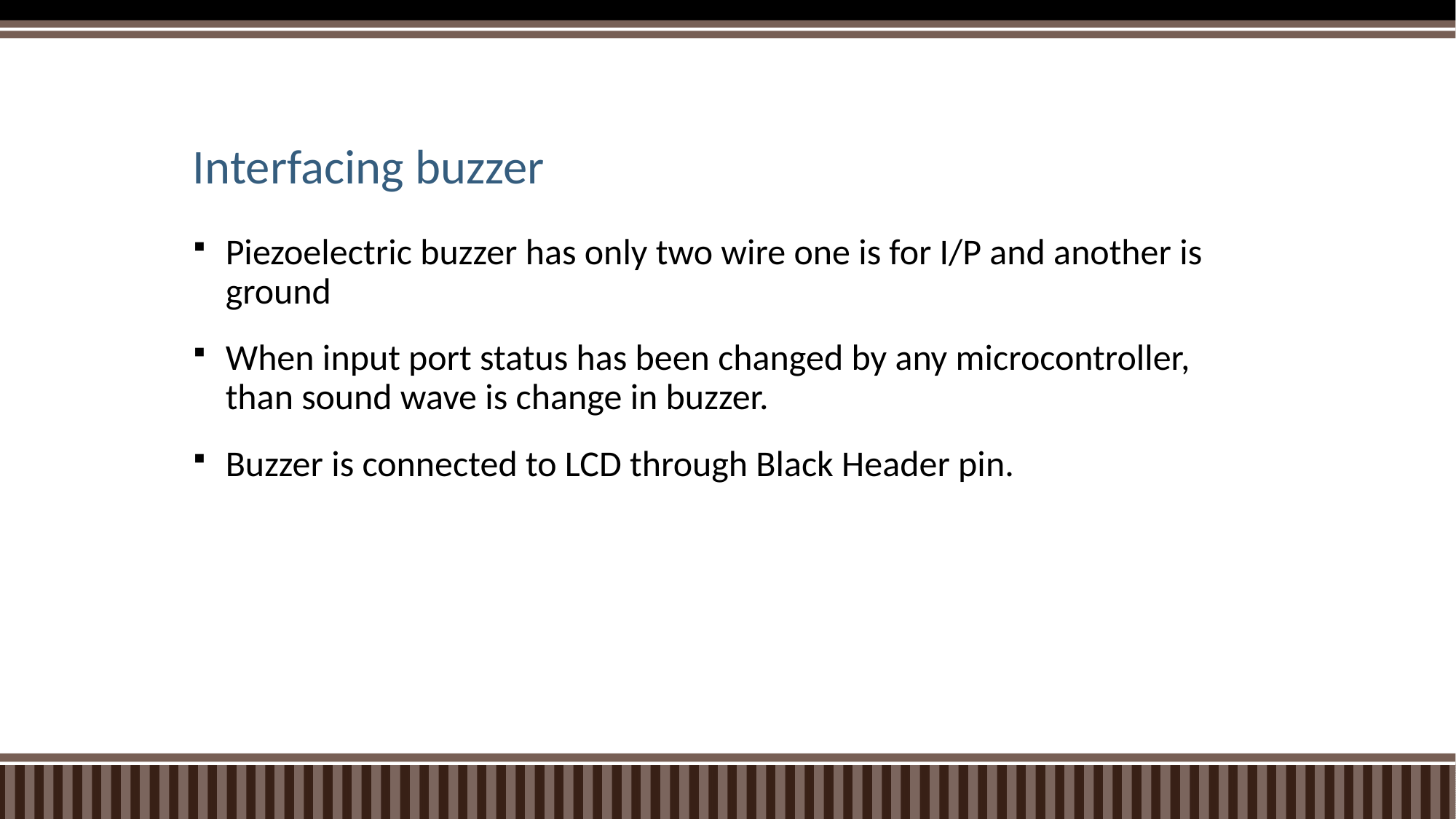

# Interfacing buzzer
Piezoelectric buzzer has only two wire one is for I/P and another is ground
When input port status has been changed by any microcontroller, than sound wave is change in buzzer.
Buzzer is connected to LCD through Black Header pin.